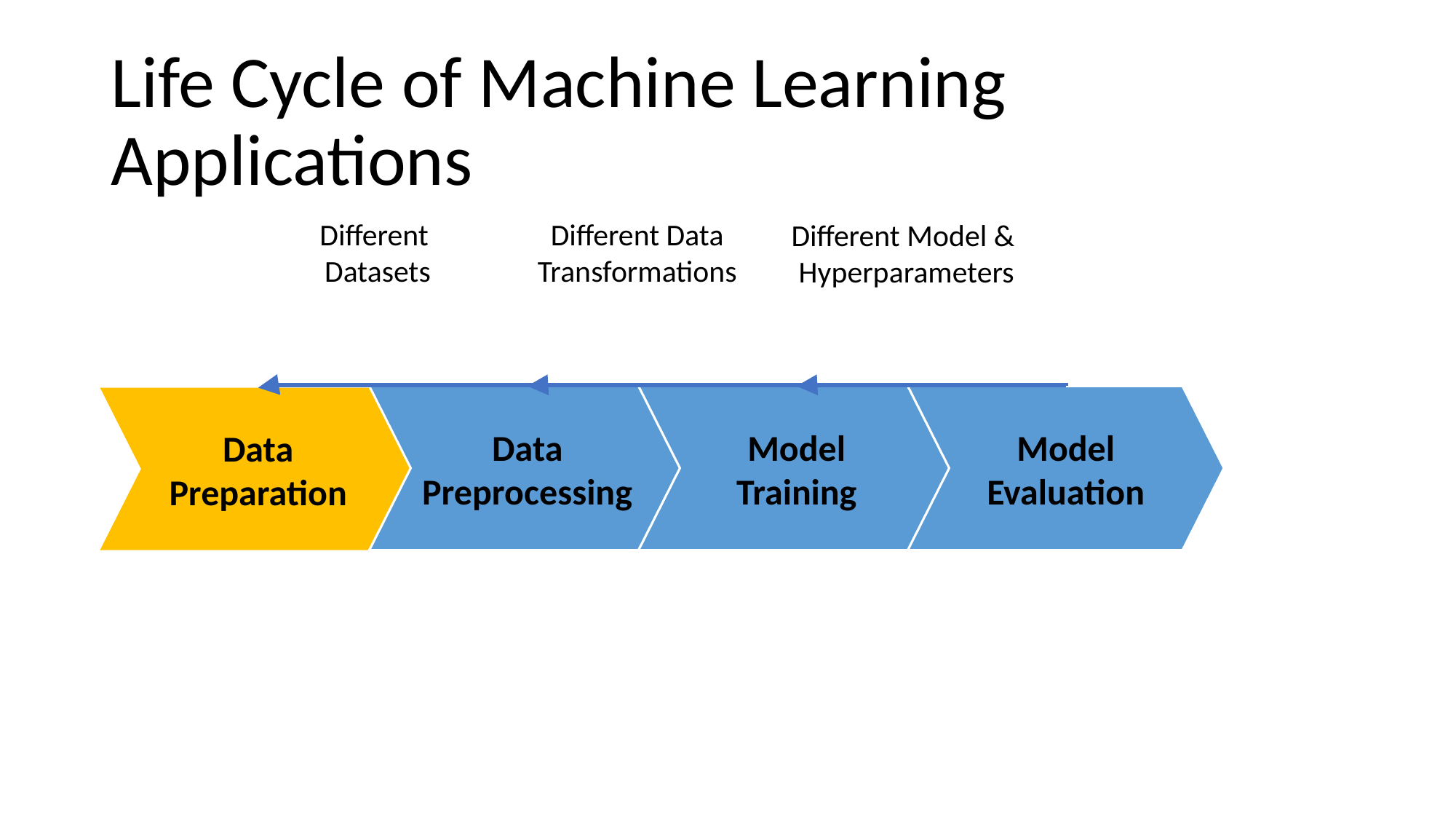

# Life Cycle of Machine Learning Applications
Different Data Transformations
Different
Datasets
Different Model &
Hyperparameters
Data Preprocessing
Model Training
Model Evaluation
Data Preparation